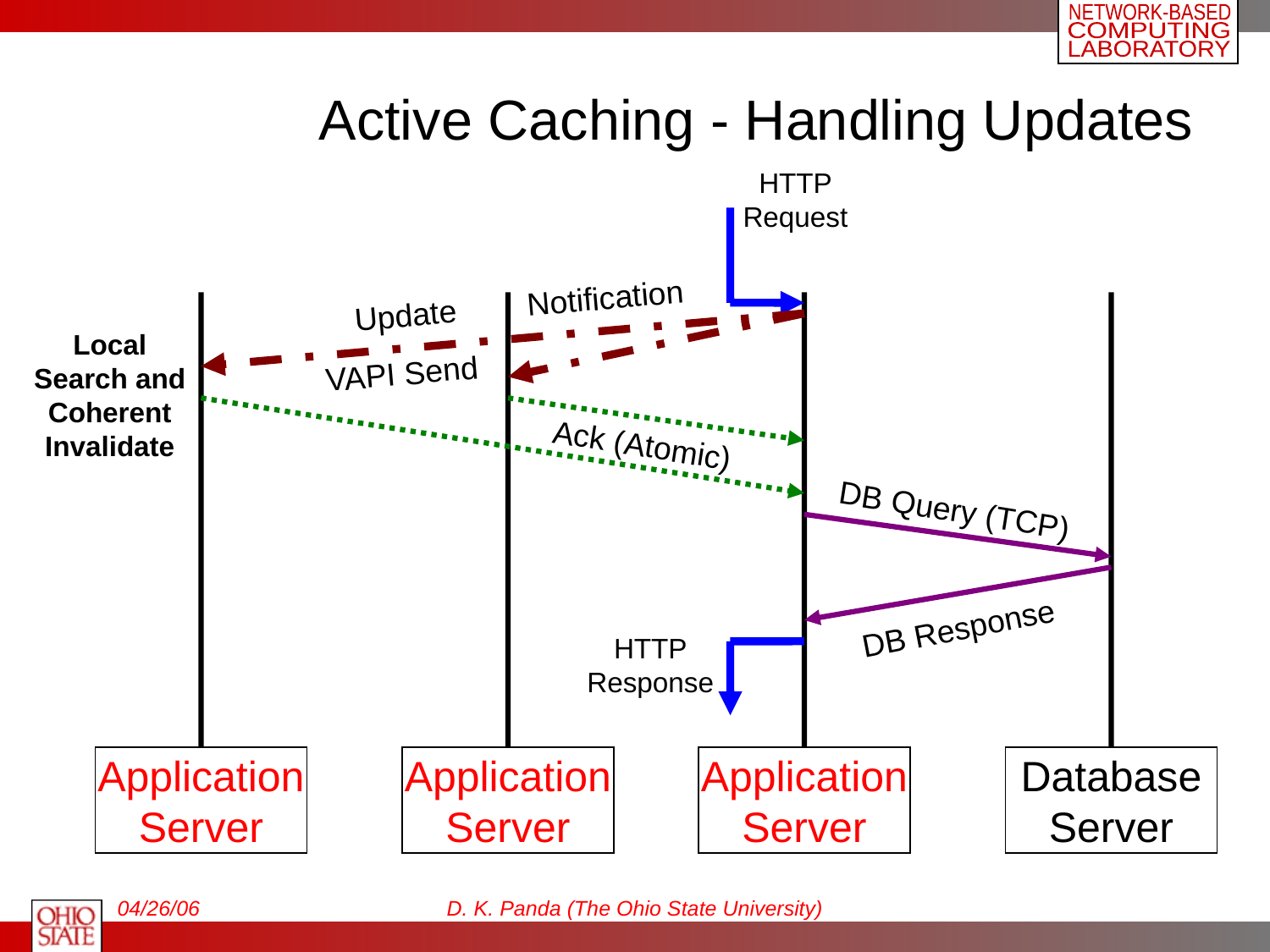

# Active Caching - Handling Updates
HTTP
Request

Update        Notification

Local
Search and
Coherent
Invalidate
VAPI Send

Ack (Atomic)
DB Query (TCP)

DB Response
HTTP
Response

Application
Server
Application
Server
Application
Server
Database
Server
04/26/06
D. K. Panda (The Ohio State University)